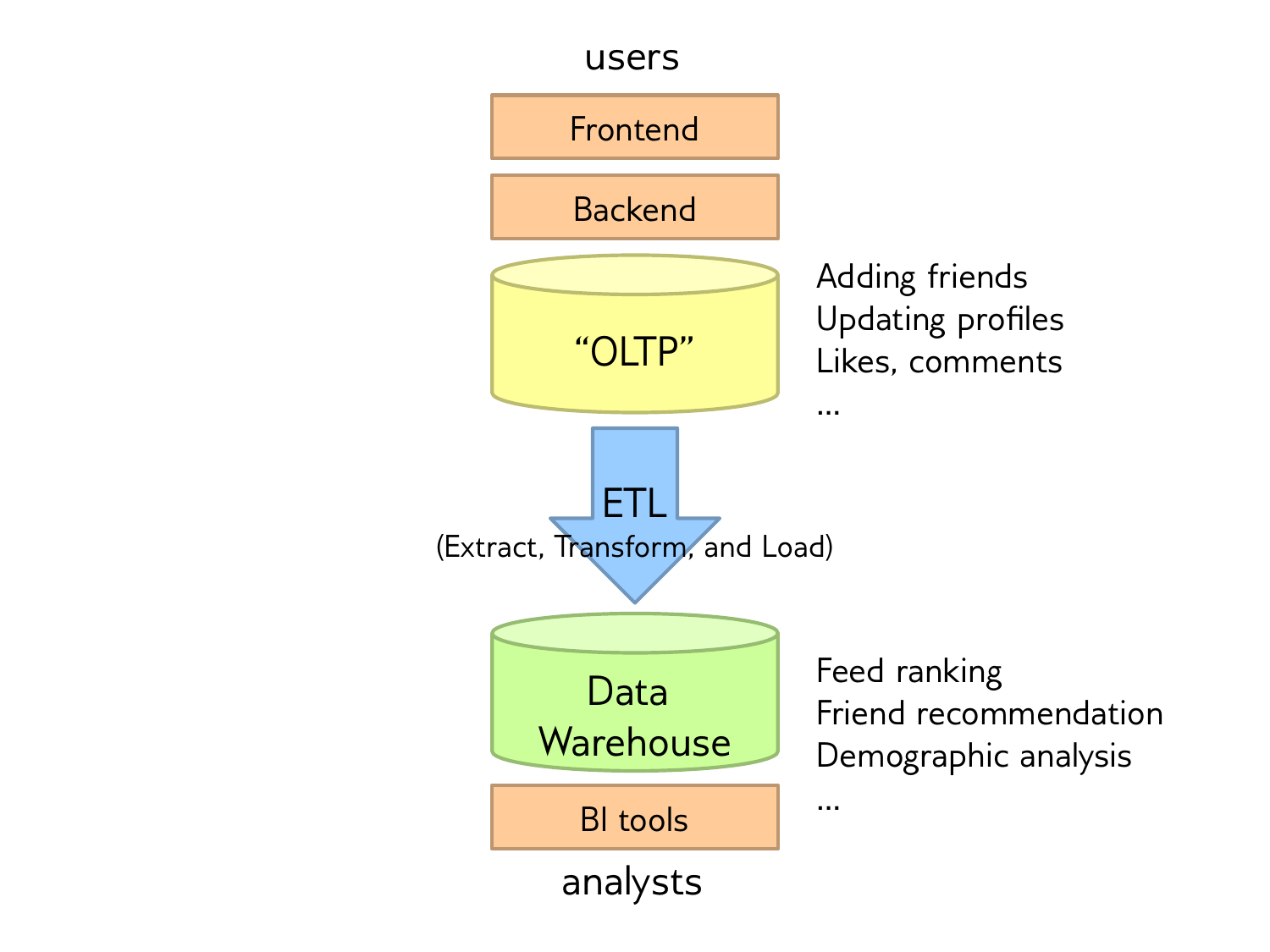

users
Frontend
Backend
Adding friends
Updating profiles
Likes, comments
…

“OLTP”

ETL
(Extract, Transform, and Load)

Feed ranking
Friend recommendation
Demographic analysis
…
Data
Warehouse
BI tools
analysts